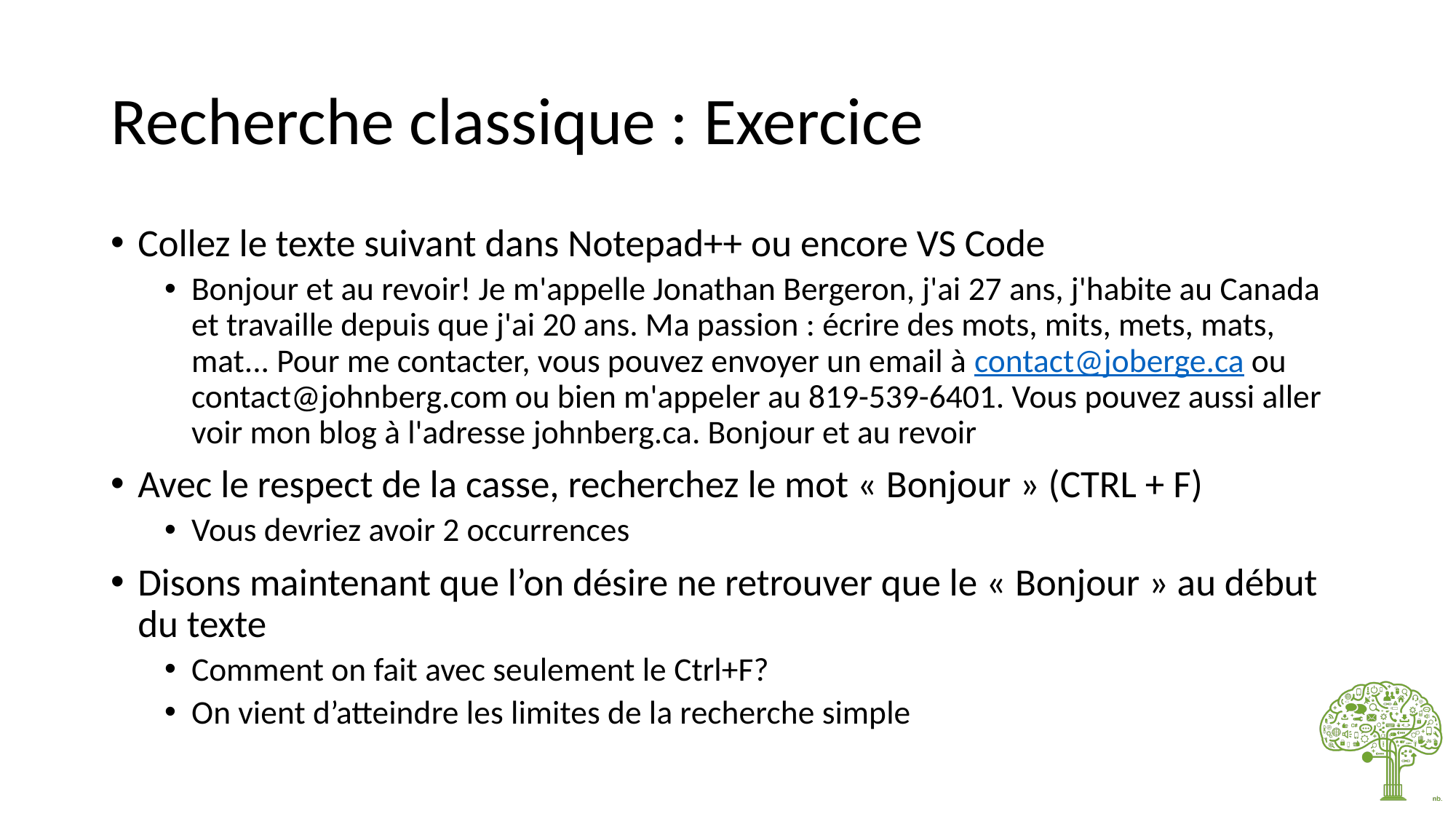

# Recherche classique : Exercice
Collez le texte suivant dans Notepad++ ou encore VS Code
Bonjour et au revoir! Je m'appelle Jonathan Bergeron, j'ai 27 ans, j'habite au Canada et travaille depuis que j'ai 20 ans. Ma passion : écrire des mots, mits, mets, mats, mat... Pour me contacter, vous pouvez envoyer un email à contact@joberge.ca ou contact@johnberg.com ou bien m'appeler au 819-539-6401. Vous pouvez aussi aller voir mon blog à l'adresse johnberg.ca. Bonjour et au revoir
Avec le respect de la casse, recherchez le mot « Bonjour » (CTRL + F)
Vous devriez avoir 2 occurrences
Disons maintenant que l’on désire ne retrouver que le « Bonjour » au début du texte
Comment on fait avec seulement le Ctrl+F?
On vient d’atteindre les limites de la recherche simple